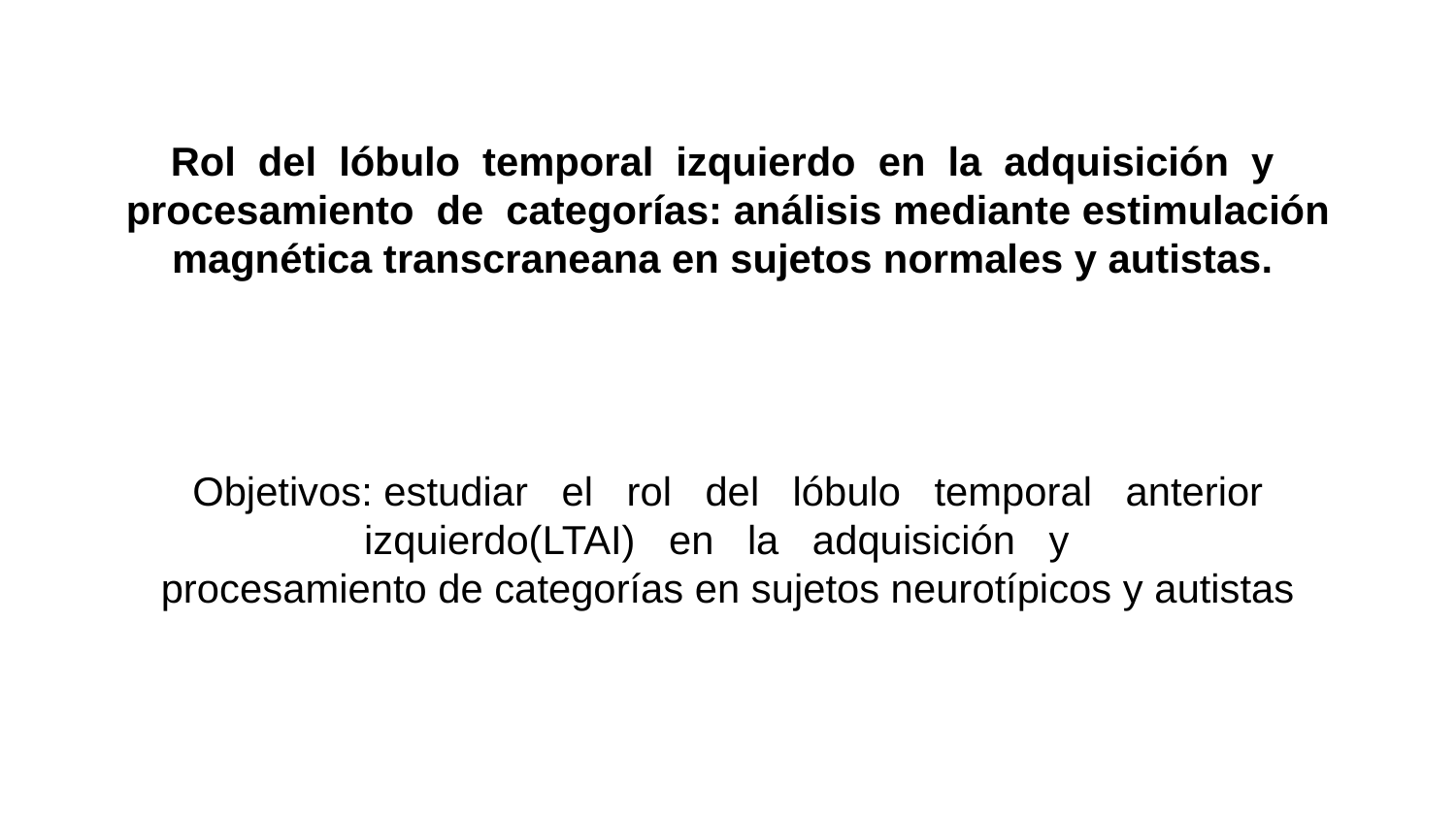

# Rol  del  lóbulo  temporal  izquierdo  en  la  adquisición  y  procesamiento  de  categorías: análisis mediante estimulación magnética transcraneana en sujetos normales y autistas.

Objetivos: estudiar   el   rol   del   lóbulo   temporal   anterior izquierdo(LTAI)   en   la   adquisición   y
procesamiento de categorías en sujetos neurotípicos y autistas